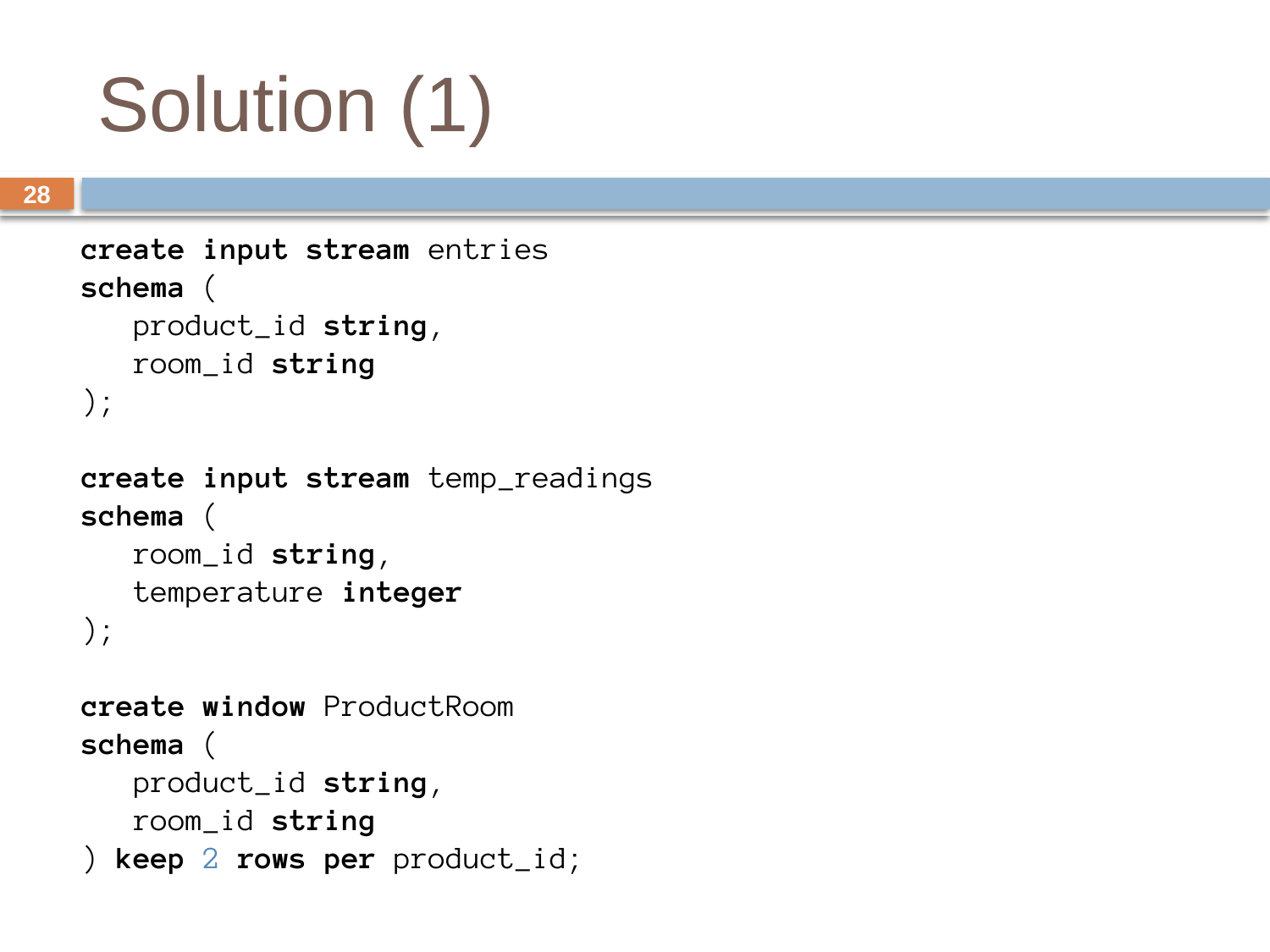

# Solution (1)
28
create input stream entries
schema (
   product_id string,
   room_id string
);

create input stream temp_readings
schema (
   room_id string,
   temperature integer
);

create window ProductRoom
schema (
   product_id string,
   room_id string
) keep 2 rows per product_id;